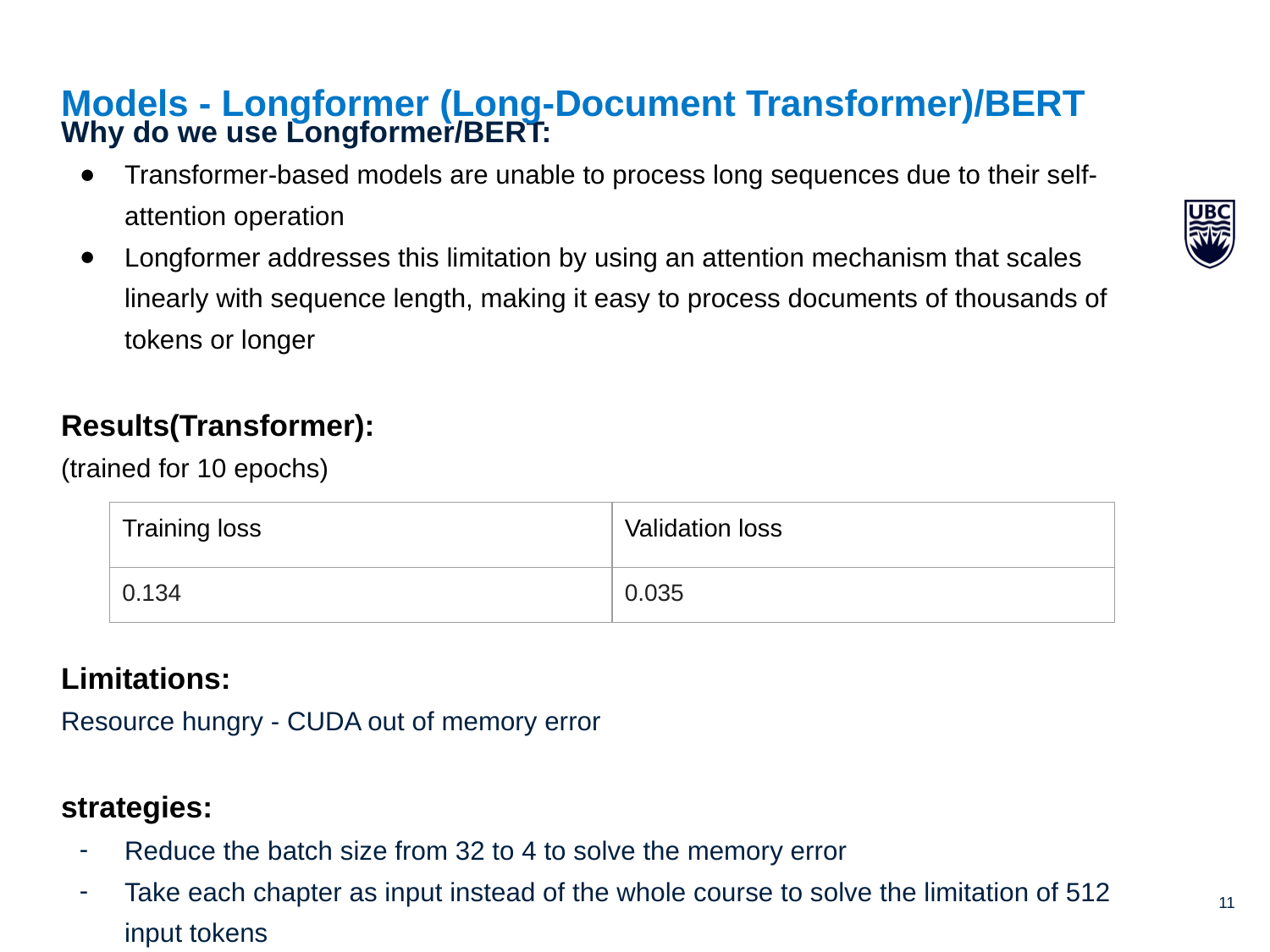

# Models - Longformer (Long-Document Transformer)/BERT
Why do we use Longformer/BERT:
Transformer-based models are unable to process long sequences due to their self-attention operation
Longformer addresses this limitation by using an attention mechanism that scales linearly with sequence length, making it easy to process documents of thousands of tokens or longer
Results(Transformer):
(trained for 10 epochs)

Limitations:
Resource hungry - CUDA out of memory error

strategies:
Reduce the batch size from 32 to 4 to solve the memory error
Take each chapter as input instead of the whole course to solve the limitation of 512 input tokens
| Training loss | Validation loss |
| --- | --- |
| 0.134 | 0.035 |